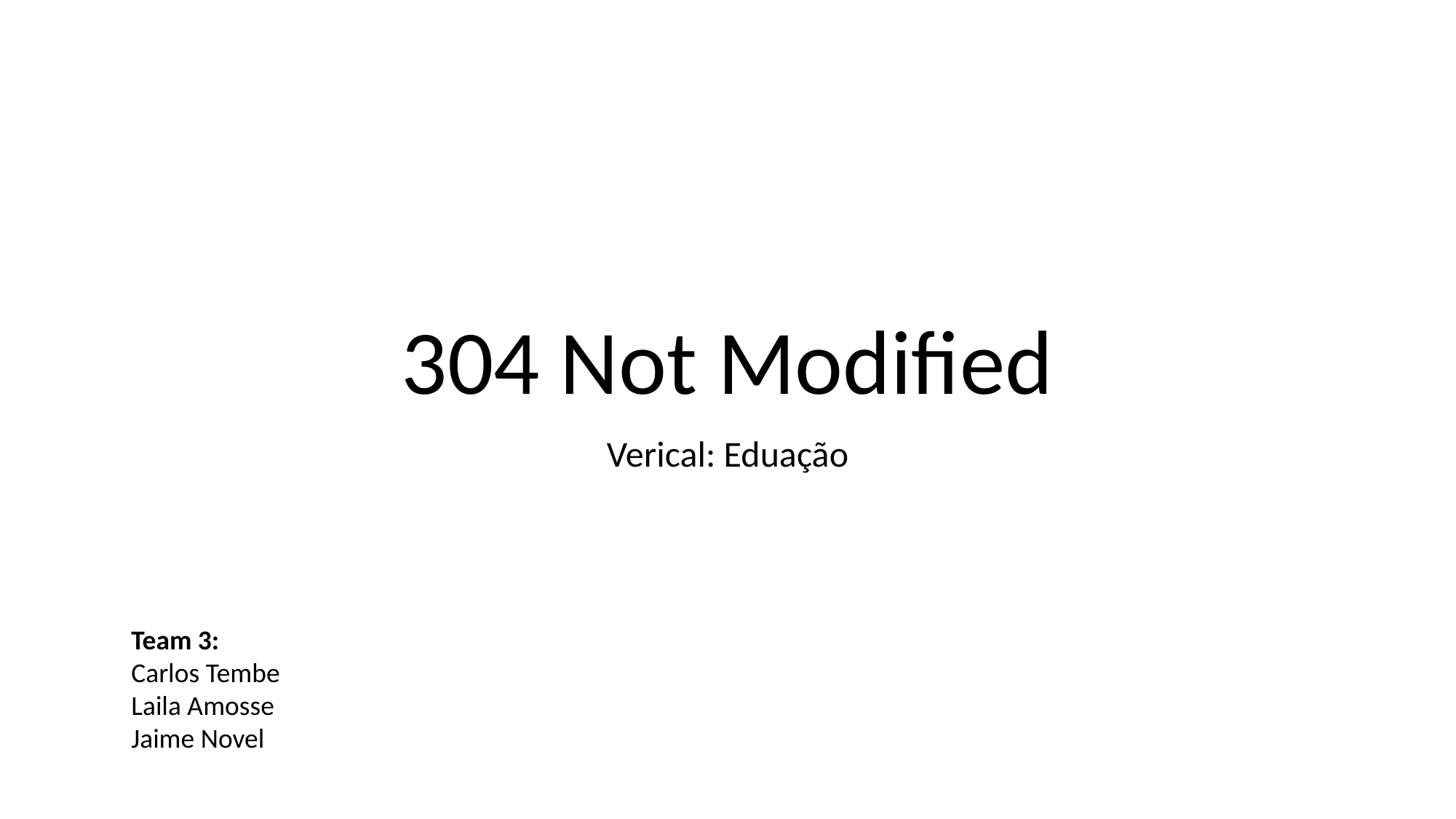

# 304 Not Modified
Verical: Eduação
Team 3:
Carlos Tembe
Laila Amosse
Jaime Novel